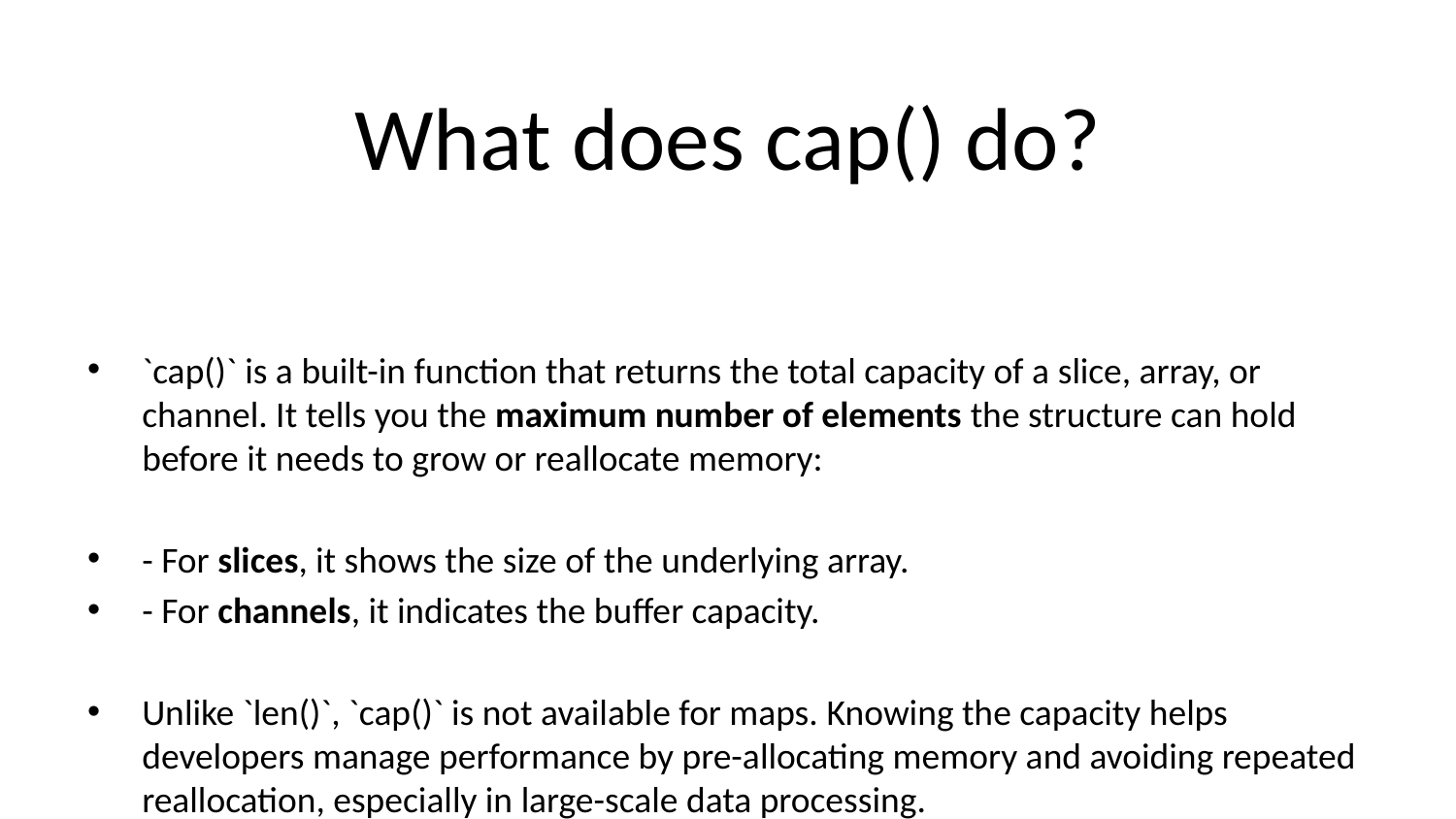

# What does cap() do?

`cap()` is a built-in function that returns the total capacity of a slice, array, or channel. It tells you the maximum number of elements the structure can hold before it needs to grow or reallocate memory:

- For slices, it shows the size of the underlying array.
- For channels, it indicates the buffer capacity.

Unlike `len()`, `cap()` is not available for maps. Knowing the capacity helps developers manage performance by pre-allocating memory and avoiding repeated reallocation, especially in large-scale data processing.